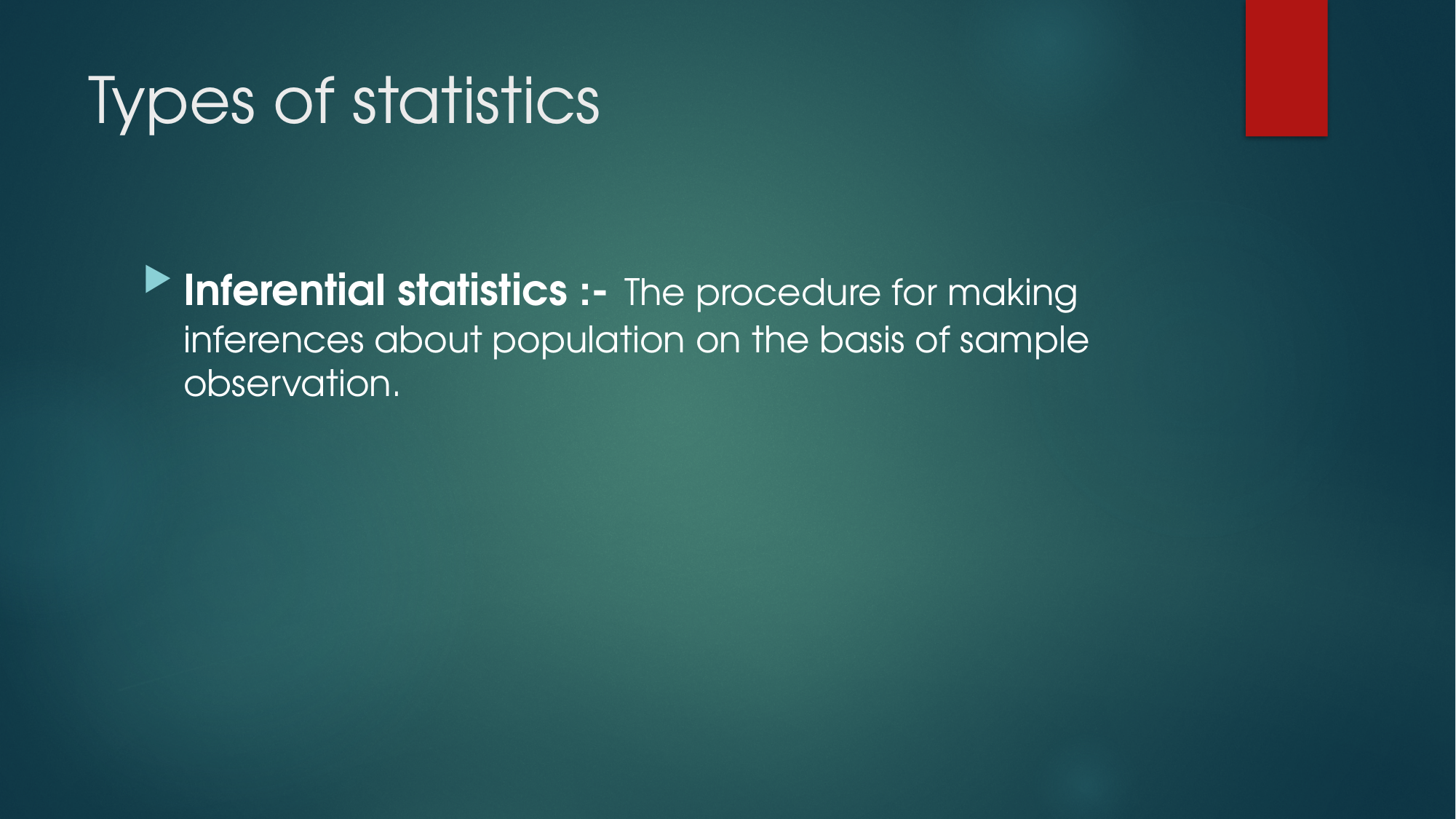

# Types of statistics
Inferential statistics :- The procedure for making inferences about population on the basis of sample observation.